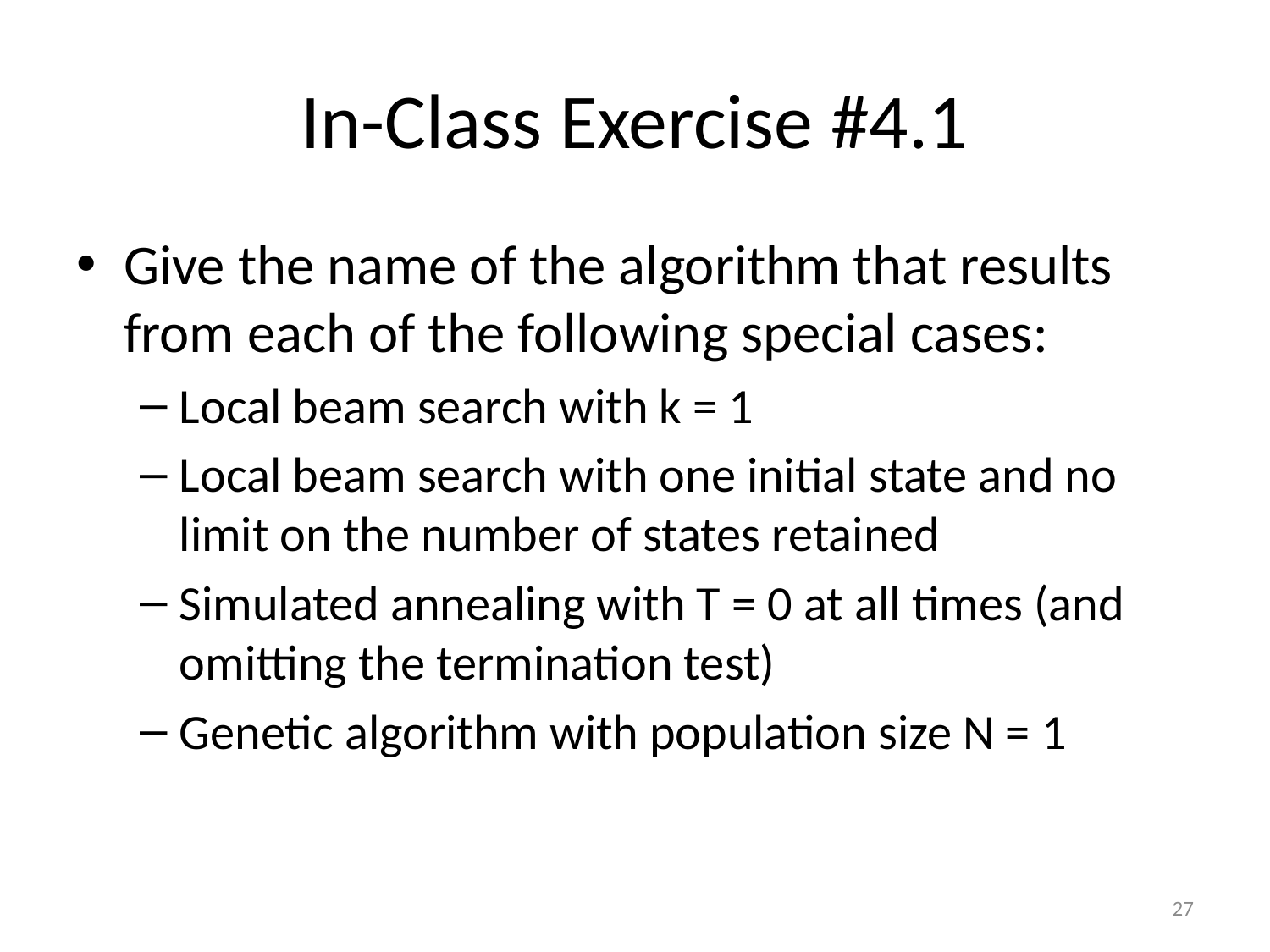

# In-Class Exercise #4.1
Give the name of the algorithm that results from each of the following special cases:
Local beam search with k = 1
Local beam search with one initial state and no limit on the number of states retained
Simulated annealing with T = 0 at all times (and omitting the termination test)
Genetic algorithm with population size N = 1
27